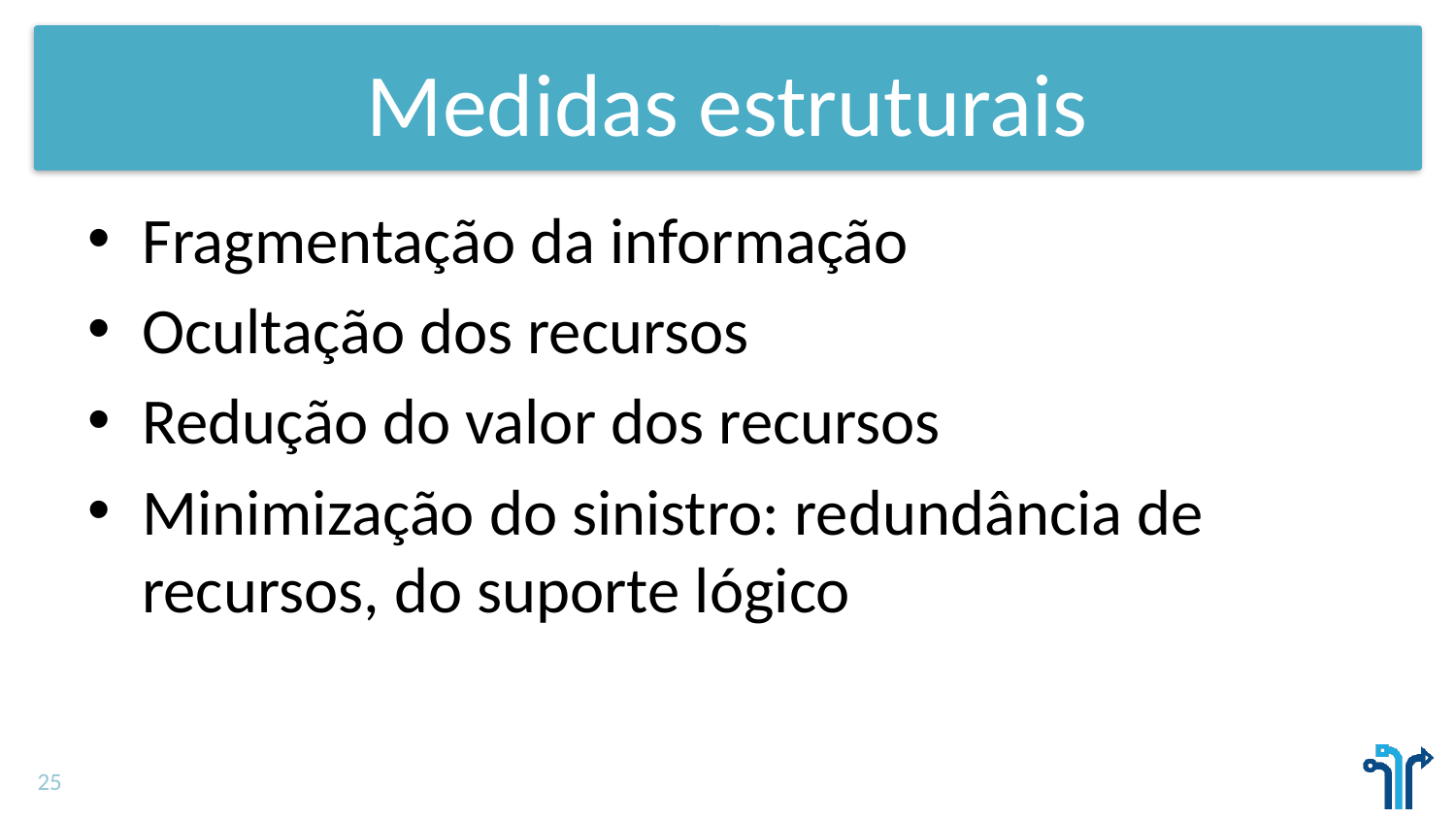

# Medidas estruturais
Fragmentação da informação
Ocultação dos recursos
Redução do valor dos recursos
Minimização do sinistro: redundância de recursos, do suporte lógico
25